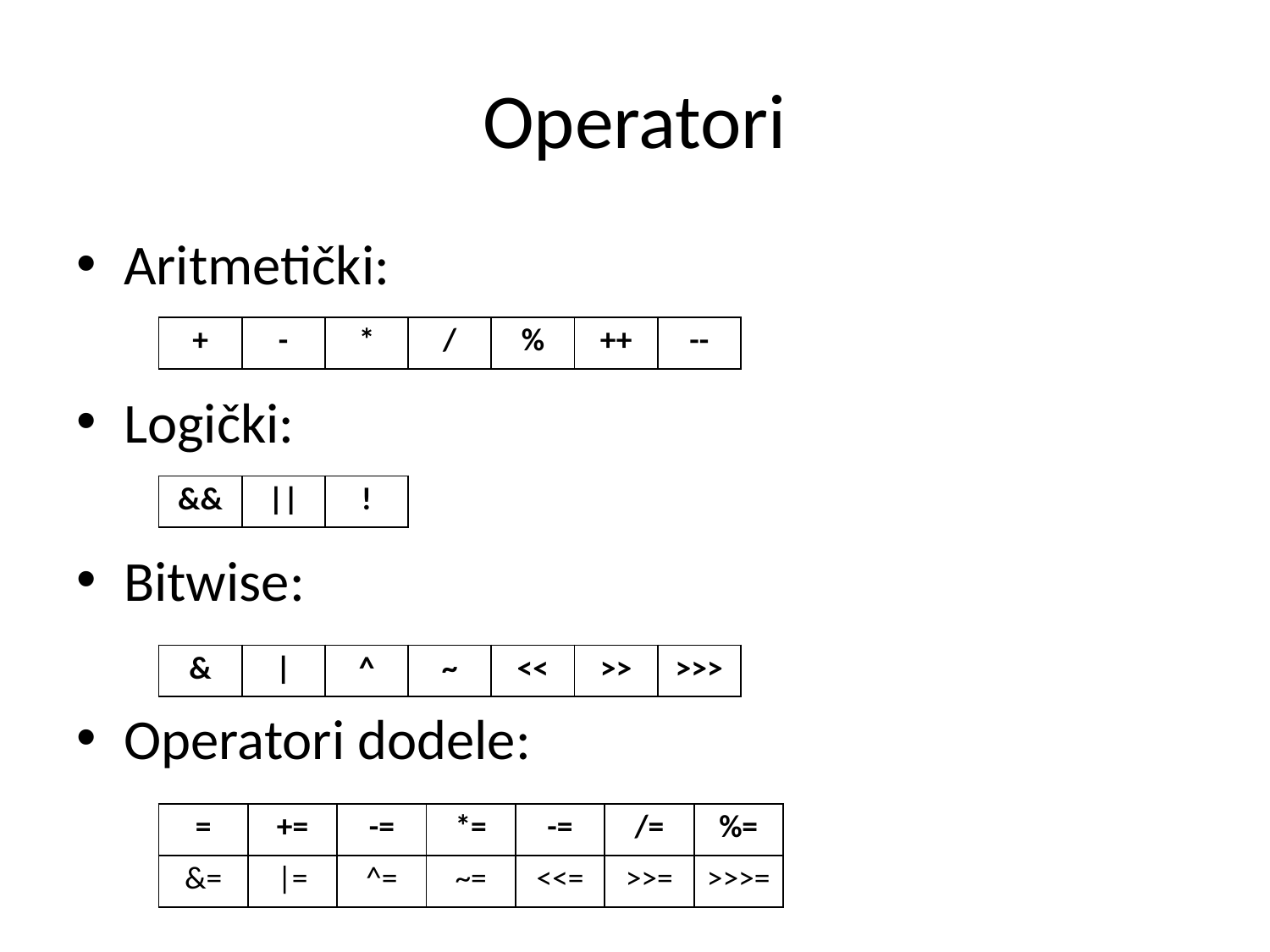

# Operatori
Aritmetički:

Logički:

Bitwise:

Operatori dodele:

| + | - | \* | / | % | ++ | -- |
| --- | --- | --- | --- | --- | --- | --- |
| && | || | ! |
| --- | --- | --- |
| & | | | ^ | ~ | << | >> | >>> |
| --- | --- | --- | --- | --- | --- | --- |
| = | += | -= | \*= | -= | /= | %= |
| --- | --- | --- | --- | --- | --- | --- |
| &= | |= | ^= | ~= | <<= | >>= | >>>= |